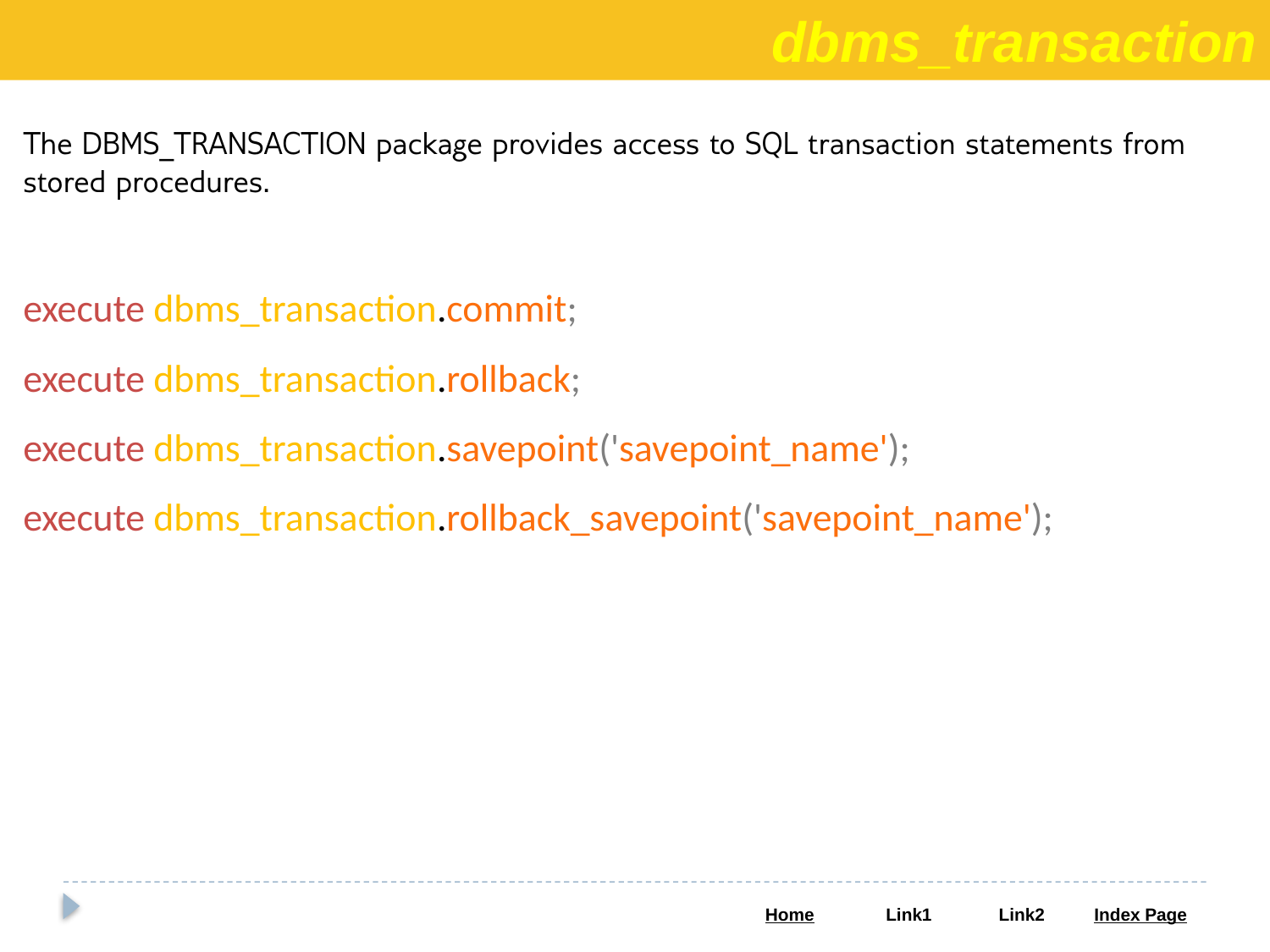

dbms_transaction
The DBMS_TRANSACTION package provides access to SQL transaction statements from stored procedures.
execute dbms_transaction.commit;
execute dbms_transaction.rollback;
execute dbms_transaction.savepoint('savepoint_name');
execute dbms_transaction.rollback_savepoint('savepoint_name');